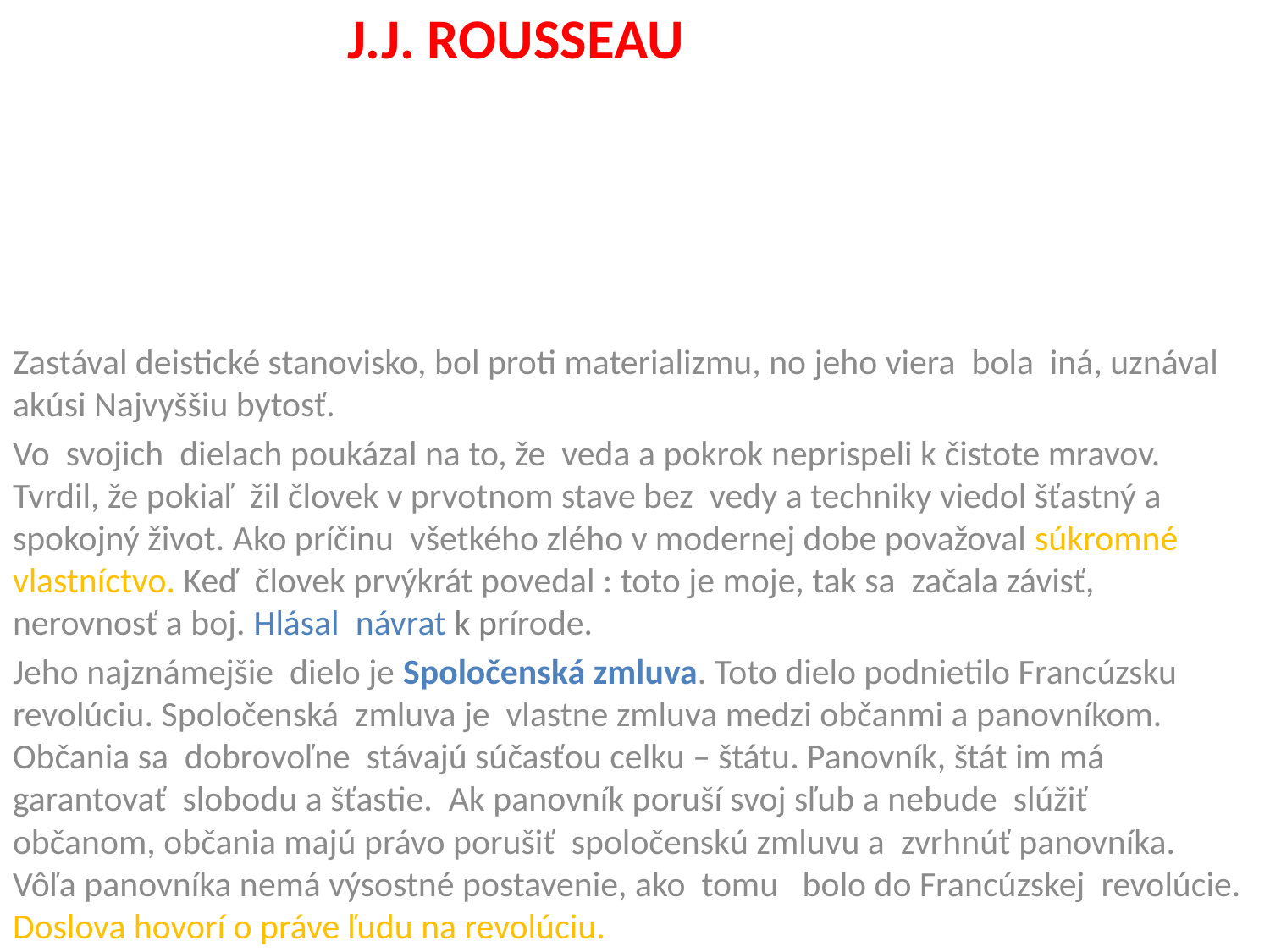

# J.J. Rousseau
Zastával deistické stanovisko, bol proti materializmu, no jeho viera  bola  iná, uznával  akúsi Najvyššiu bytosť.
Vo  svojich  dielach poukázal na to, že  veda a pokrok neprispeli k čistote mravov. Tvrdil, že pokiaľ  žil človek v prvotnom stave bez  vedy a techniky viedol šťastný a spokojný život. Ako príčinu  všetkého zlého v modernej dobe považoval súkromné vlastníctvo. Keď  človek prvýkrát povedal : toto je moje, tak sa  začala závisť, nerovnosť a boj. Hlásal  návrat k prírode.
Jeho najznámejšie  dielo je Spoločenská zmluva. Toto dielo podnietilo Francúzsku  revolúciu. Spoločenská  zmluva je  vlastne zmluva medzi občanmi a panovníkom.  Občania sa  dobrovoľne  stávajú súčasťou celku – štátu. Panovník, štát im má garantovať  slobodu a šťastie.  Ak panovník poruší svoj sľub a nebude  slúžiť  občanom, občania majú právo porušiť  spoločenskú zmluvu a  zvrhnúť panovníka. Vôľa panovníka nemá výsostné postavenie, ako  tomu   bolo do Francúzskej  revolúcie. Doslova hovorí o práve ľudu na revolúciu.